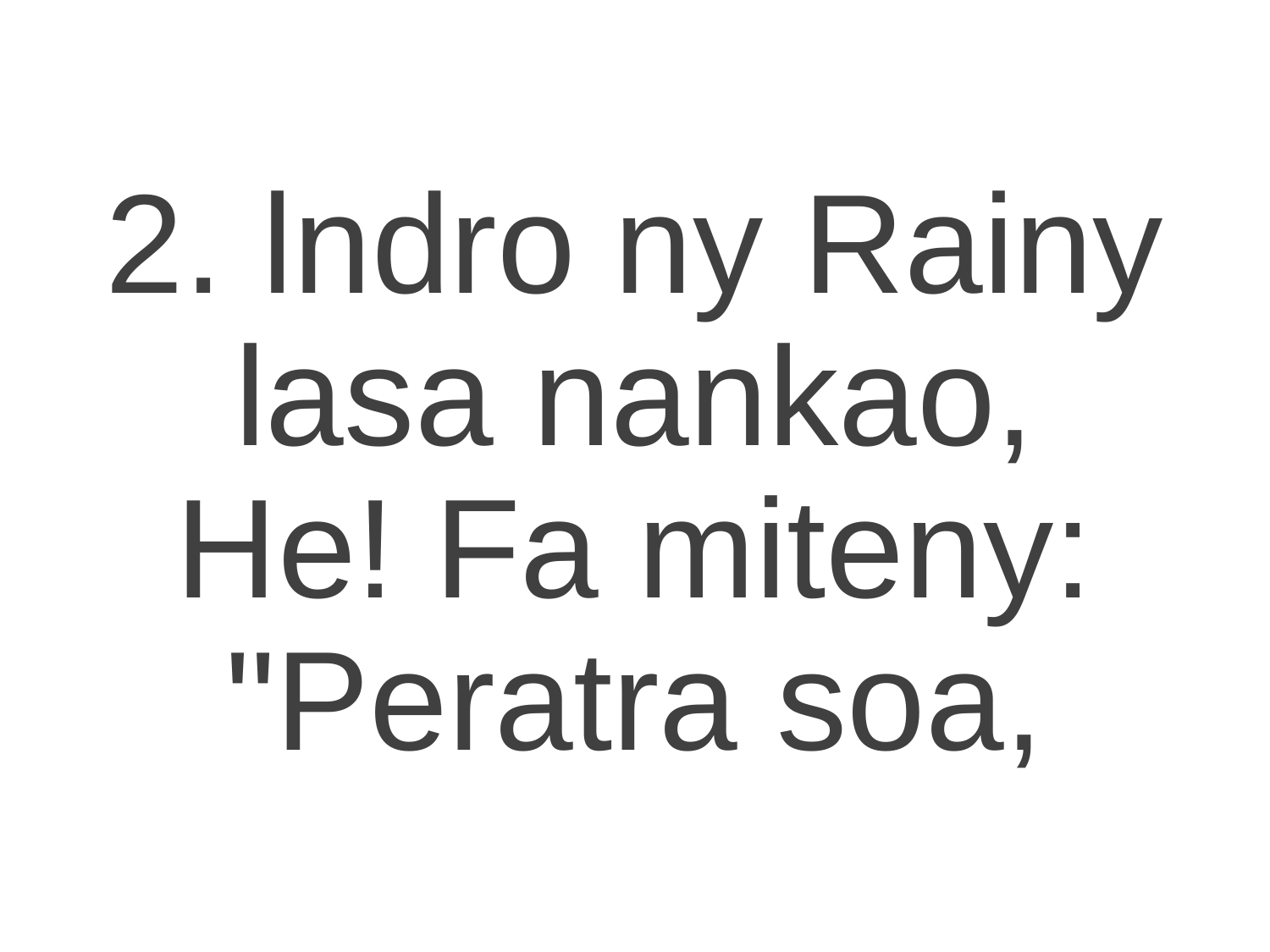

2. lndro ny Rainy lasa nankao,
He! Fa miteny: "Peratra soa,